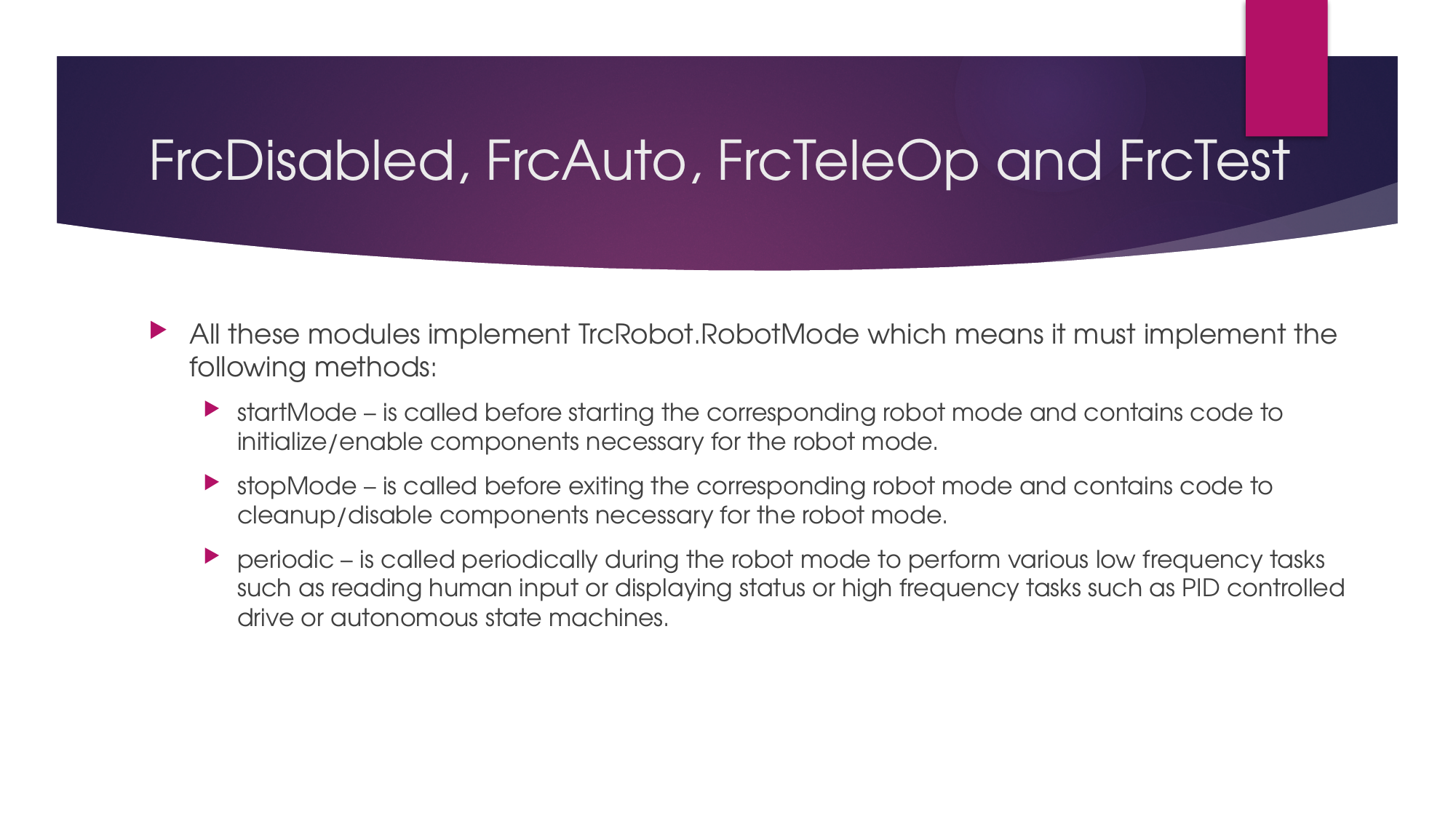

# FrcDisabled, FrcAuto, FrcTeleOp and FrcTest
All these modules implement TrcRobot.RobotMode which means it must implement the following methods:
startMode – is called before starting the corresponding robot mode and contains code to initialize/enable components necessary for the robot mode.
stopMode – is called before exiting the corresponding robot mode and contains code to cleanup/disable components necessary for the robot mode.
periodic – is called periodically during the robot mode to perform various low frequency tasks such as reading human input or displaying status or high frequency tasks such as PID controlled drive or autonomous state machines.